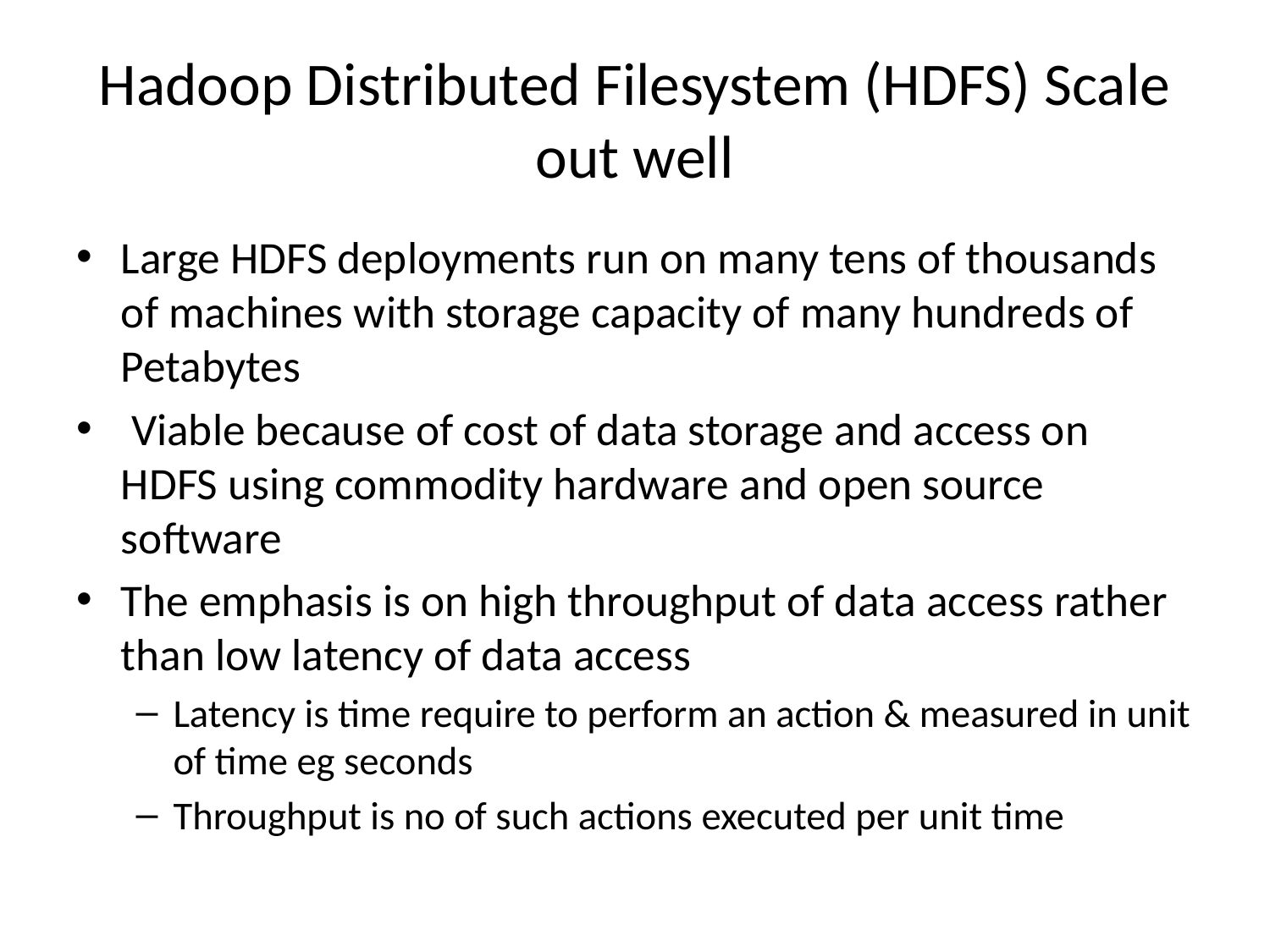

# Hadoop Distributed Filesystem (HDFS) Scale out well
Large HDFS deployments run on many tens of thousands of machines with storage capacity of many hundreds of Petabytes
 Viable because of cost of data storage and access on HDFS using commodity hardware and open source software
The emphasis is on high throughput of data access rather than low latency of data access
Latency is time require to perform an action & measured in unit of time eg seconds
Throughput is no of such actions executed per unit time